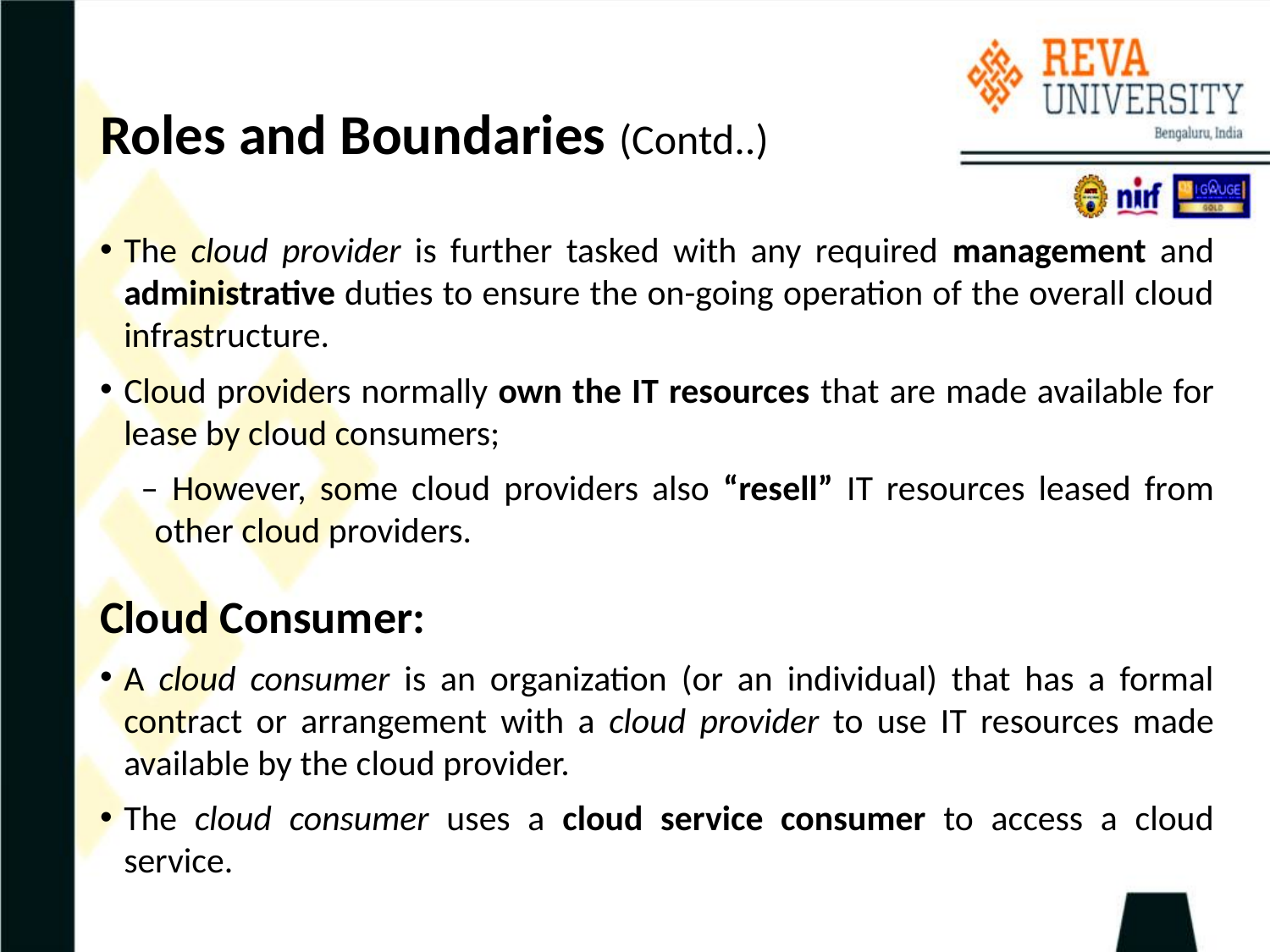

# Roles and Boundaries (Contd..)
The cloud provider is further tasked with any required management and administrative duties to ensure the on-going operation of the overall cloud infrastructure.
Cloud providers normally own the IT resources that are made available for lease by cloud consumers;
   – However, some cloud providers also “resell” IT resources leased from other cloud providers.

Cloud Consumer:
A cloud consumer is an organization (or an individual) that has a formal contract or arrangement with a cloud provider to use IT resources made available by the cloud provider.
The cloud consumer uses a cloud service consumer to access a cloud service.